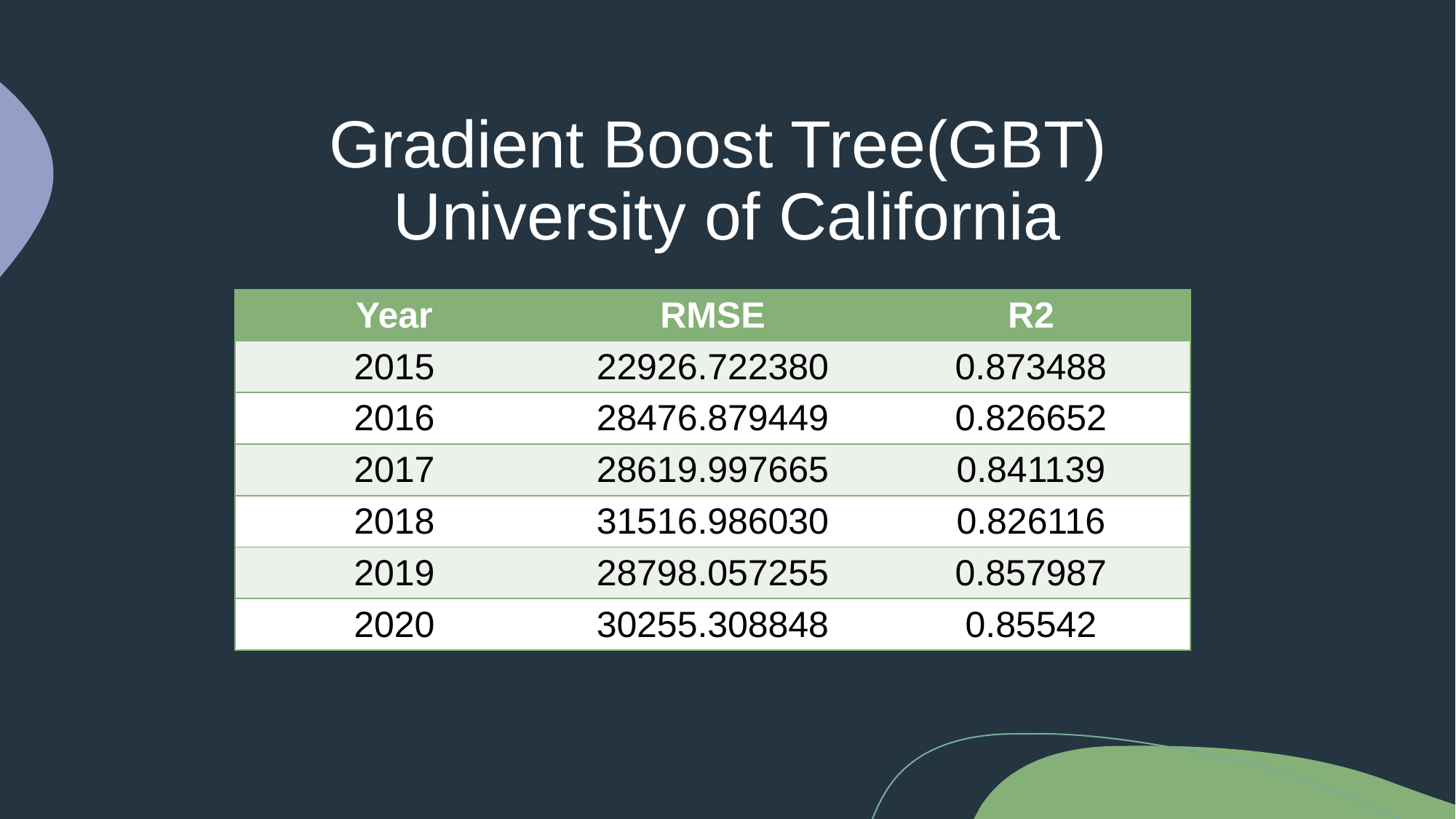

# Gradient Boost Tree(GBT) University of California
| Year | RMSE | R2 |
| --- | --- | --- |
| 2015 | 22926.722380 | 0.873488 |
| 2016 | 28476.879449 | 0.826652 |
| 2017 | 28619.997665 | 0.841139 |
| 2018 | 31516.986030 | 0.826116 |
| 2019 | 28798.057255 | 0.857987 |
| 2020 | 30255.308848 | 0.85542 |